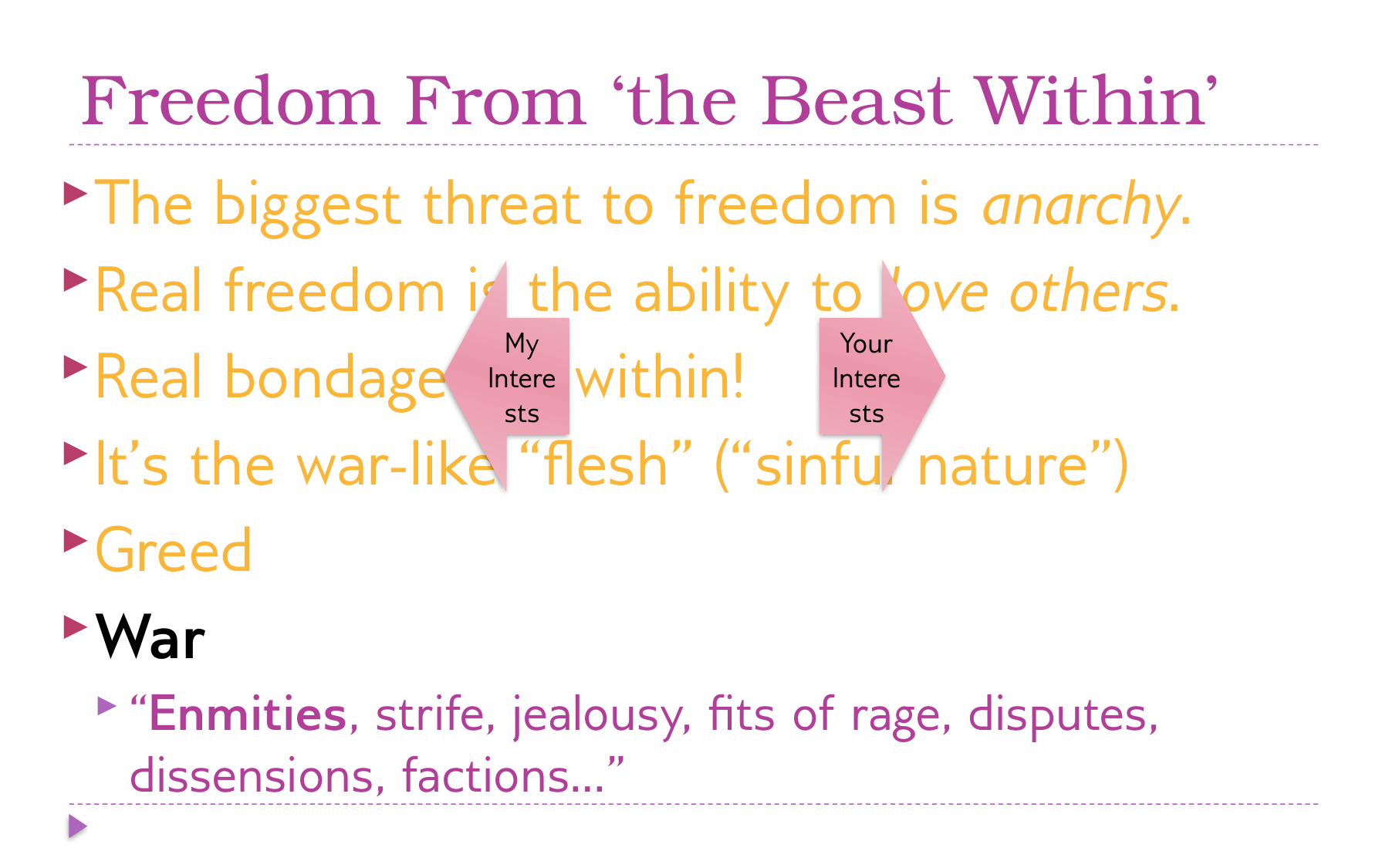

# Freedom From ‘the Beast Within’
My Interests
Your Interests
The biggest threat to freedom is anarchy.
Real freedom is the ability to love others.
Real bondage lies within!
It’s the war-like “flesh” (“sinful nature”)
Greed
War
“Enmities, strife, jealousy, fits of rage, disputes, dissensions, factions…”